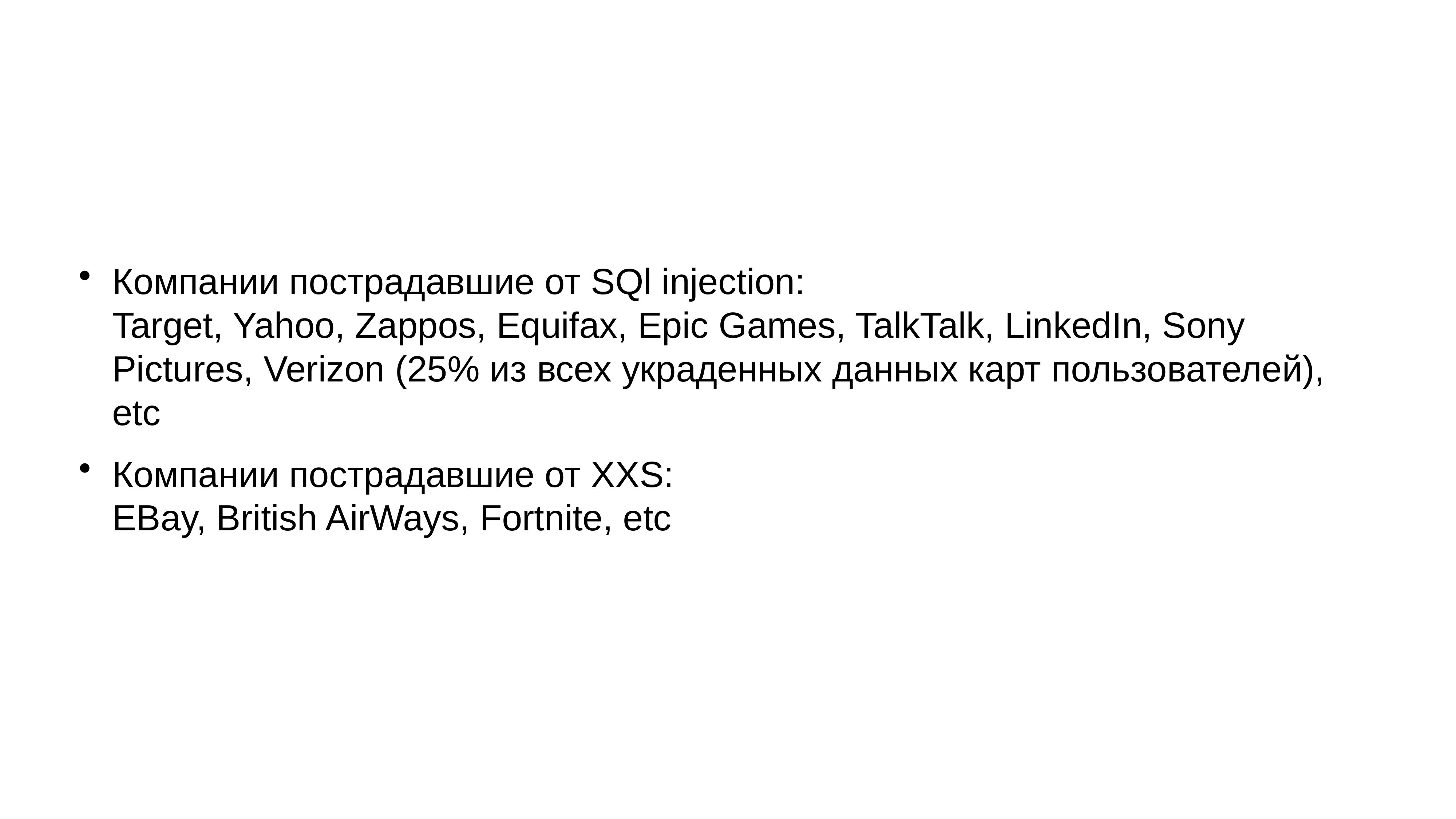

#

Компании пострадавшие от SQl injection:
Target, Yahoo, Zappos, Equifax, Epic Games, TalkTalk, LinkedIn, Sony Pictures, Verizon (25% из всех украденных данных карт пользователей), etc
Компании пострадавшие от XXS:
EBay, British AirWays, Fortnite, etc